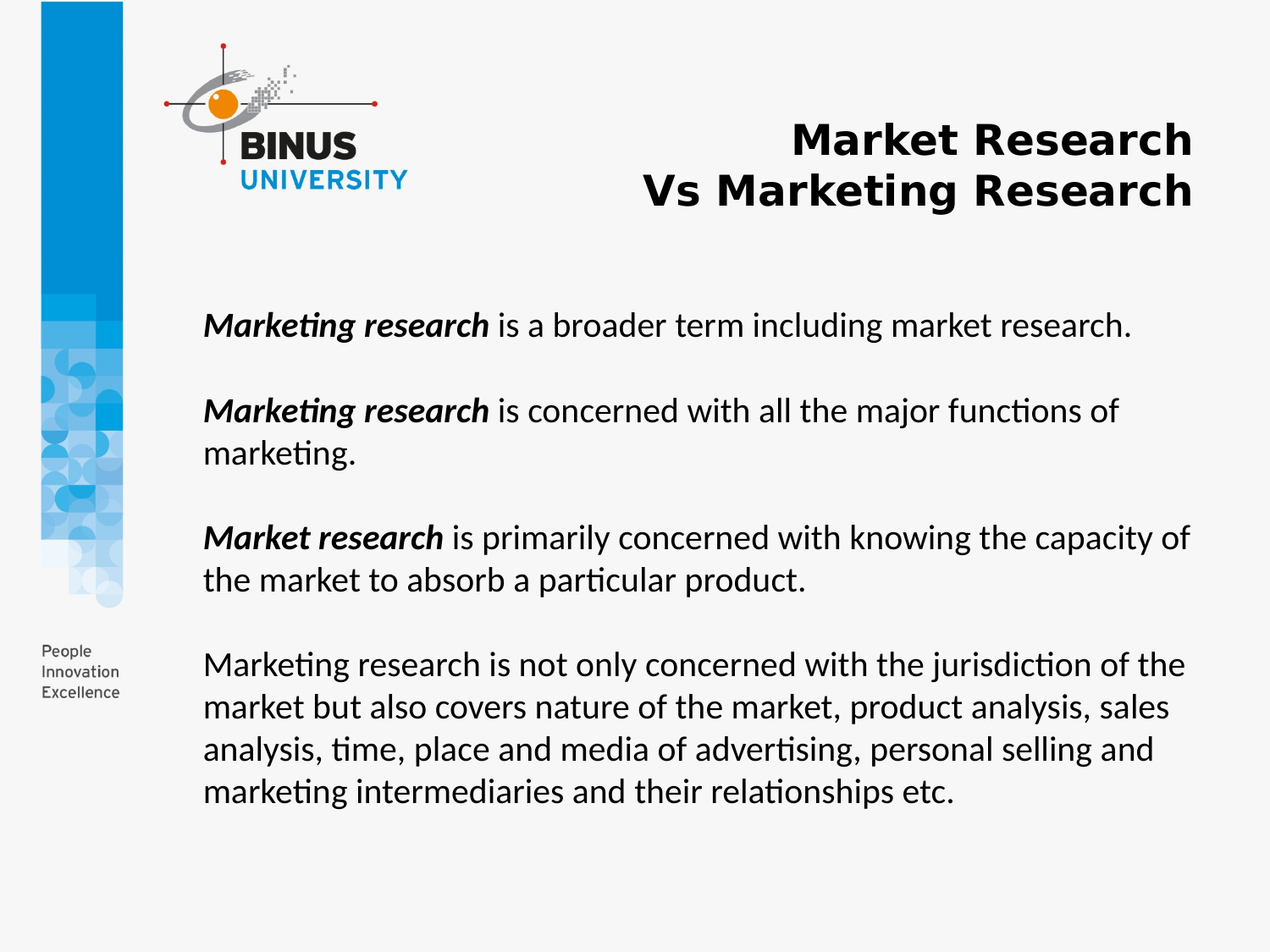

Market Research
Vs Marketing Research
Marketing research is a broader term including market research.

Marketing research is concerned with all the major functions of marketing.

Market research is primarily concerned with knowing the capacity of the market to absorb a particular product.

Marketing research is not only concerned with the jurisdiction of the market but also covers nature of the market, product analysis, sales analysis, time, place and media of advertising, personal selling and marketing intermediaries and their relationships etc.